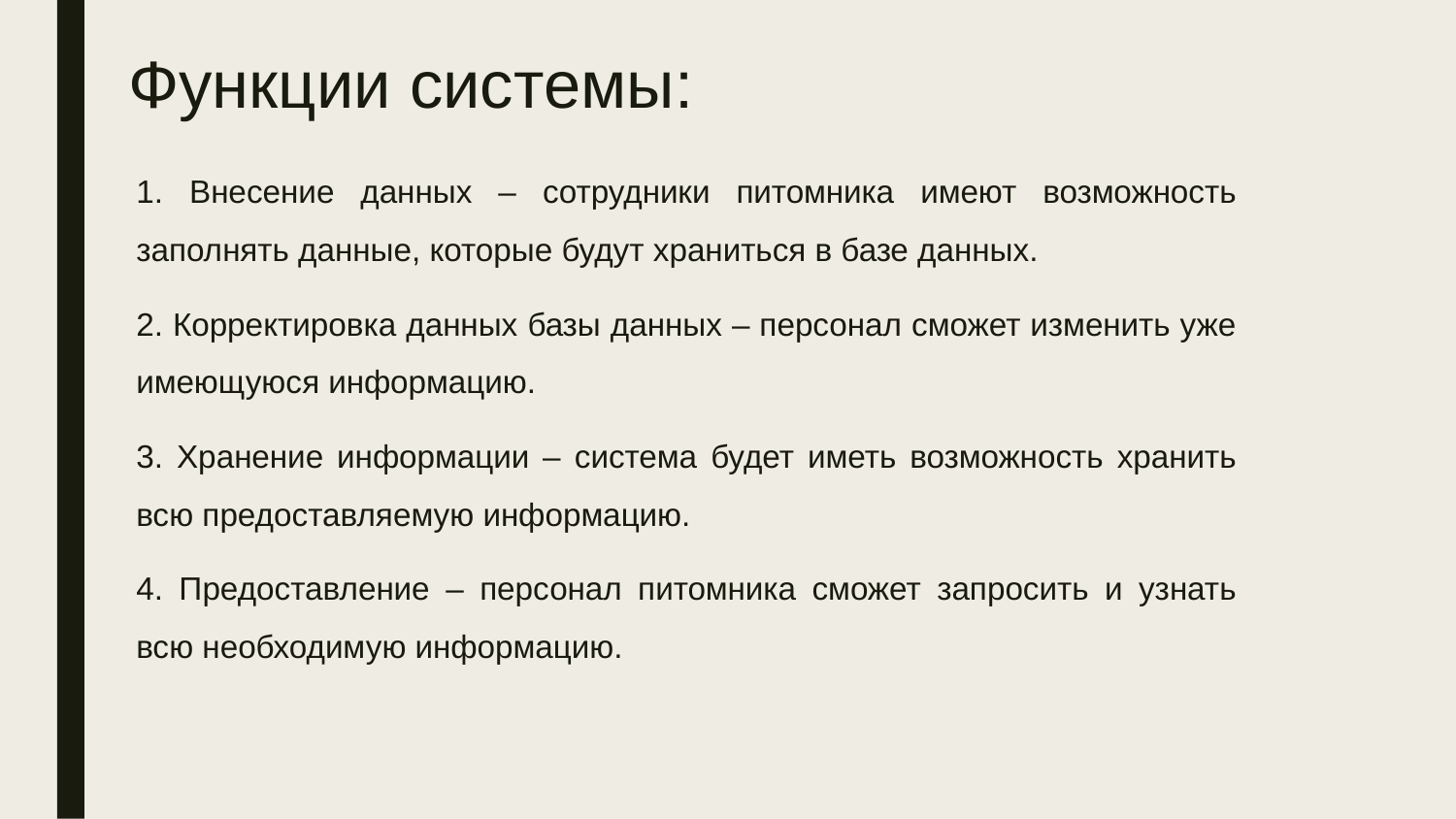

# Функции системы:
1. Внесение данных – сотрудники питомника имеют возможность заполнять данные, которые будут храниться в базе данных.
2. Корректировка данных базы данных – персонал сможет изменить уже имеющуюся информацию.
3. Хранение информации – система будет иметь возможность хранить всю предоставляемую информацию.
4. Предоставление – персонал питомника сможет запросить и узнать всю необходимую информацию.